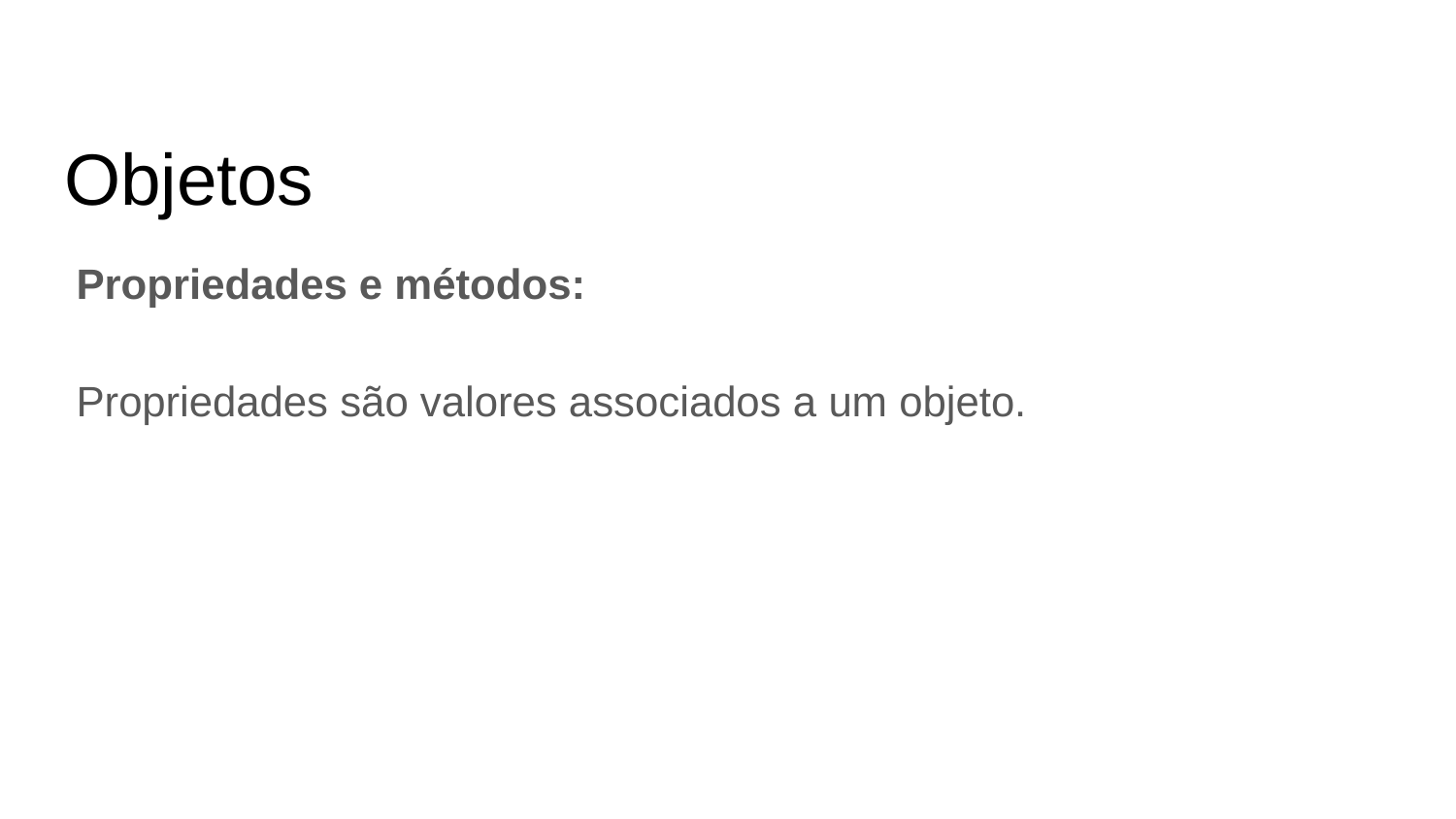

# Objetos
Propriedades e métodos:

Propriedades são valores associados a um objeto.